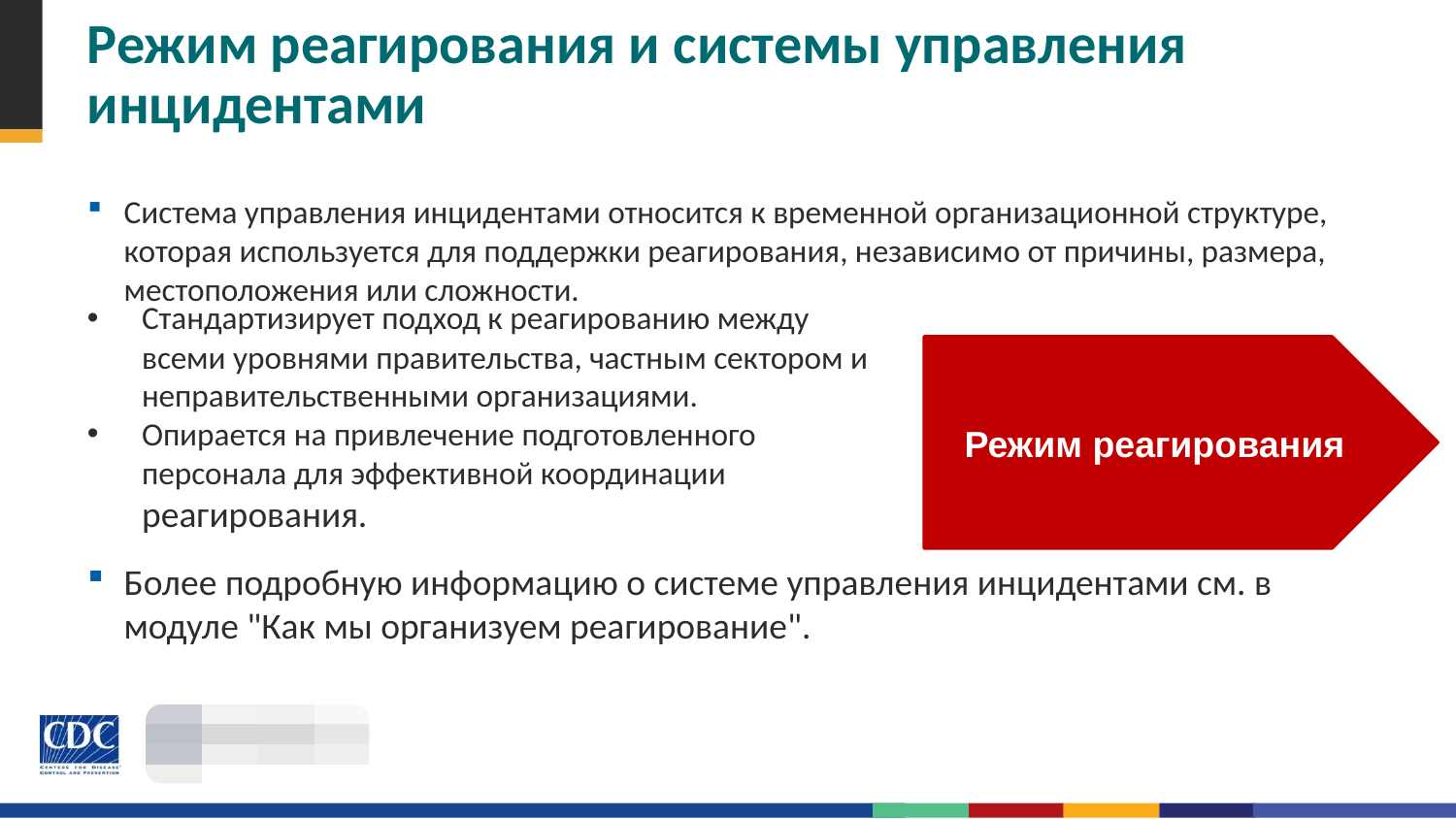

# Режим реагирования и системы управления инцидентами
Система управления инцидентами относится к временной организационной структуре, которая используется для поддержки реагирования, независимо от причины, размера, местоположения или сложности.

Более подробную информацию о системе управления инцидентами см. в модуле "Как мы организуем реагирование".

Стандартизирует подход к реагированию между всеми уровнями правительства, частным сектором и неправительственными организациями.
Опирается на привлечение подготовленного персонала для эффективной координации реагирования.
Режим реагирования